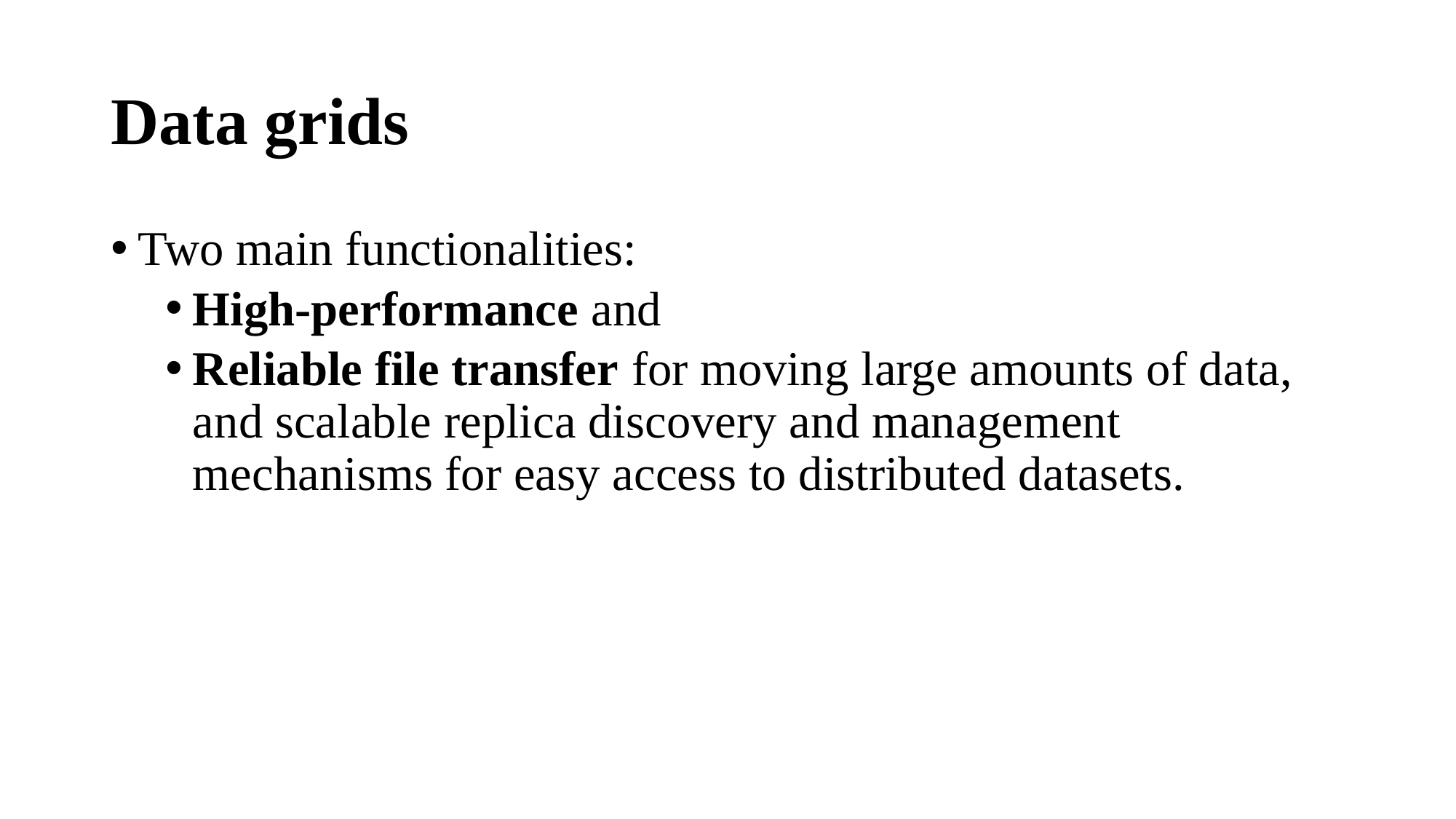

# Data grids
Two main functionalities:
High-performance and
Reliable file transfer for moving large amounts of data, and scalable replica discovery and management mechanisms for easy access to distributed datasets.